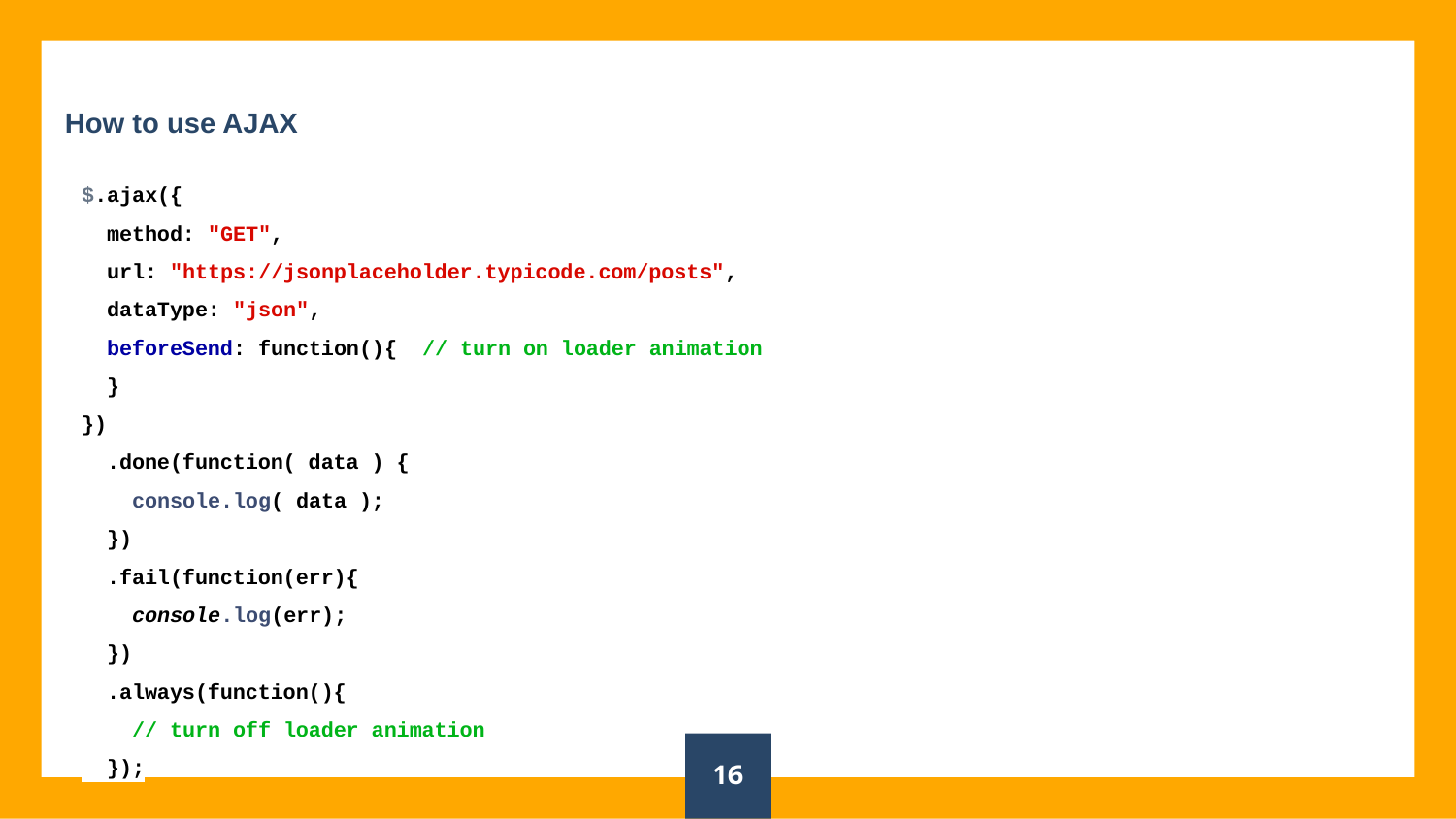

How to use AJAX
$.ajax({
  method: "GET",
  url: "https://jsonplaceholder.typicode.com/posts",
  dataType: "json",
  beforeSend: function(){  // turn on loader animation
  }
})
  .done(function( data ) {
    console.log( data );
  })
  .fail(function(err){
    console.log(err);
  })
  .always(function(){
    // turn off loader animation
  });
16